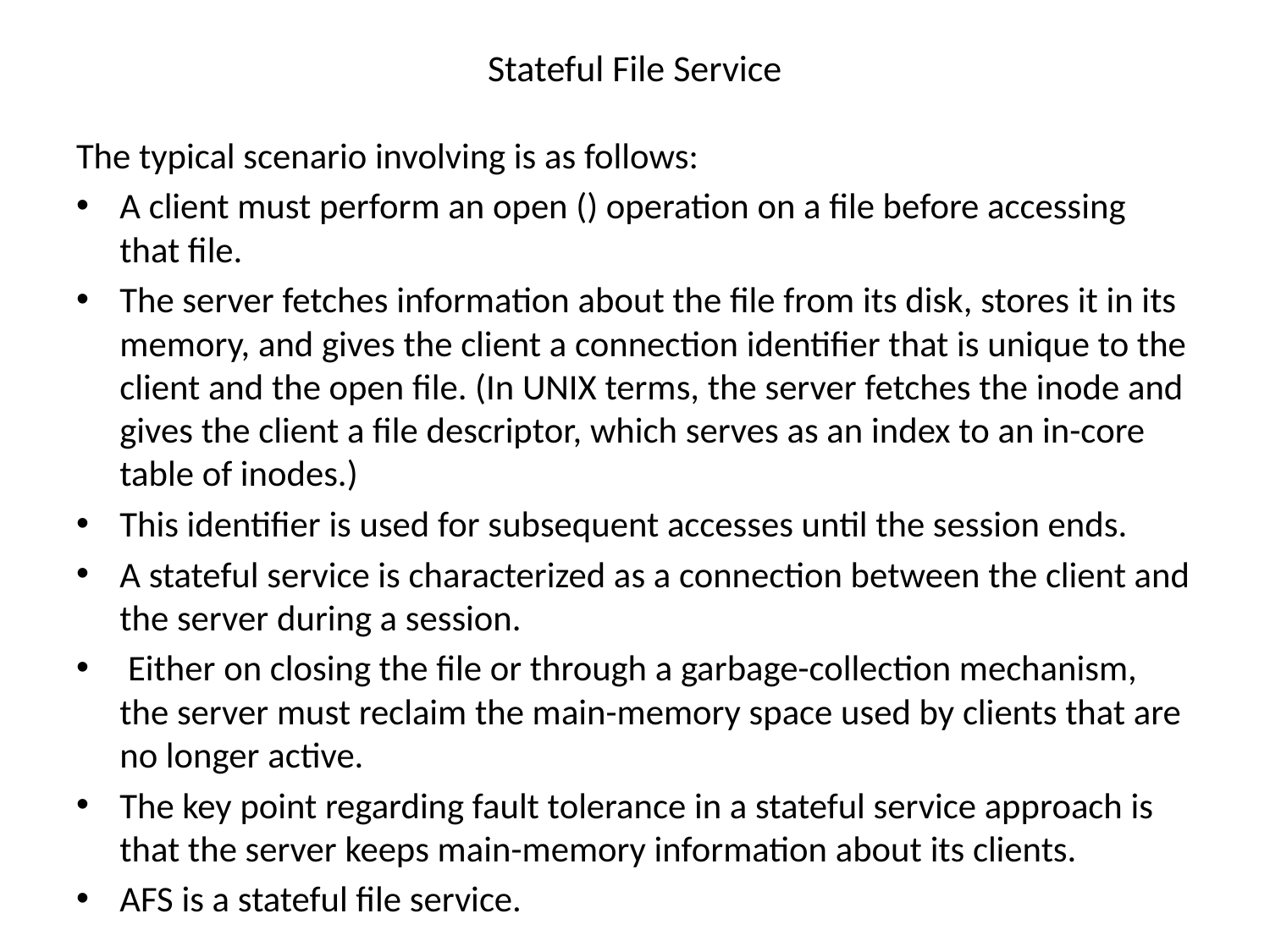

# Stateful File Service
The typical scenario involving is as follows:
A client must perform an open () operation on a file before accessing that file.
The server fetches information about the file from its disk, stores it in its memory, and gives the client a connection identifier that is unique to the client and the open file. (In UNIX terms, the server fetches the inode and gives the client a file descriptor, which serves as an index to an in-core table of inodes.)
This identifier is used for subsequent accesses until the session ends.
A stateful service is characterized as a connection between the client and the server during a session.
 Either on closing the file or through a garbage-collection mechanism, the server must reclaim the main-memory space used by clients that are no longer active.
The key point regarding fault tolerance in a stateful service approach is that the server keeps main-memory information about its clients.
AFS is a stateful file service.